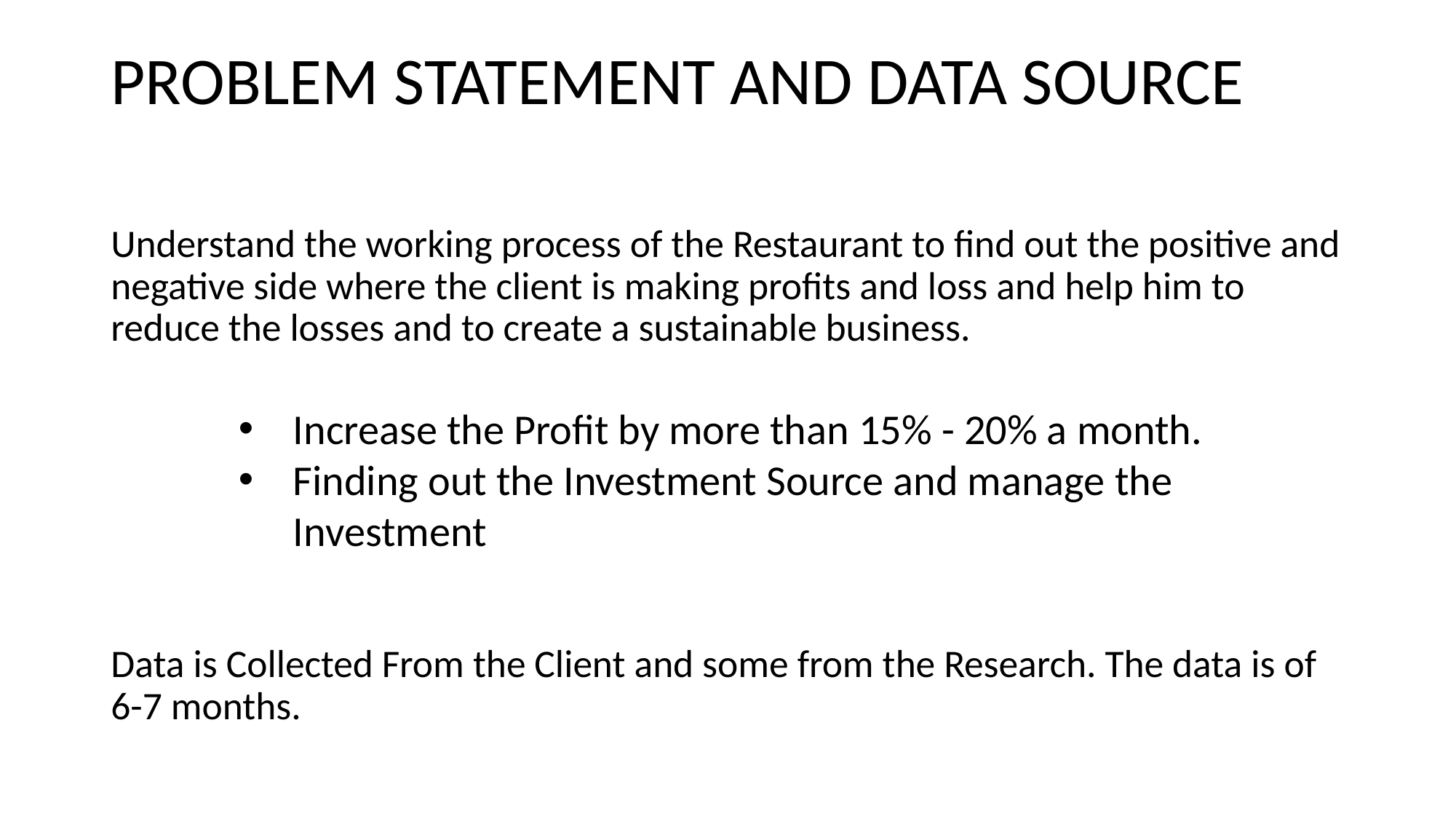

# PROBLEM STATEMENT AND DATA SOURCE
Understand the working process of the Restaurant to find out the positive and negative side where the client is making profits and loss and help him to reduce the losses and to create a sustainable business.

Data is Collected From the Client and some from the Research. The data is of 6-7 months.
Increase the Profit by more than 15% - 20% a month.
Finding out the Investment Source and manage the Investment